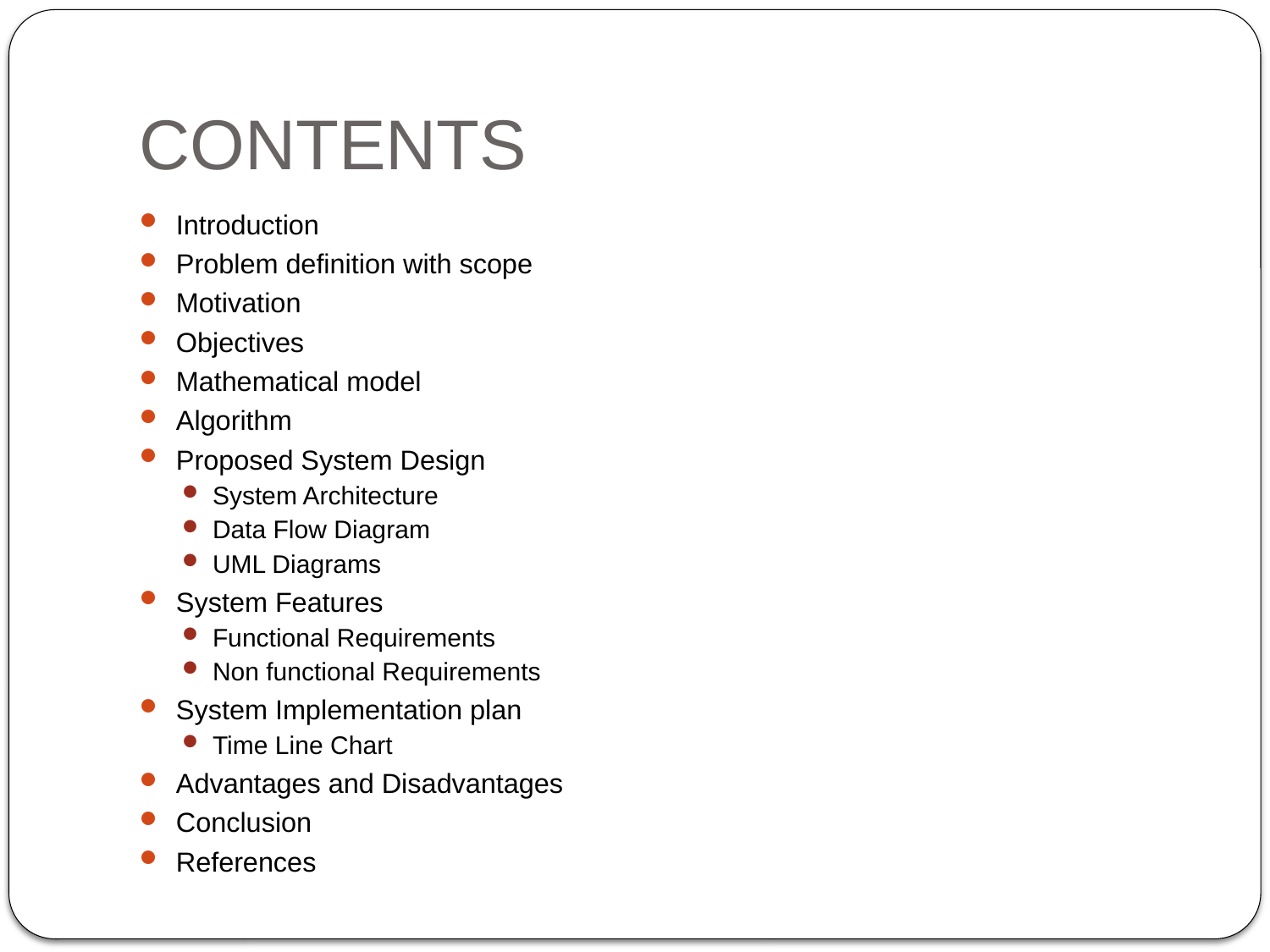

# CONTENTS
Introduction
Problem definition with scope
Motivation
Objectives
Mathematical model
Algorithm
Proposed System Design
System Architecture
Data Flow Diagram
UML Diagrams
System Features
Functional Requirements
Non functional Requirements
System Implementation plan
Time Line Chart
Advantages and Disadvantages
Conclusion
References